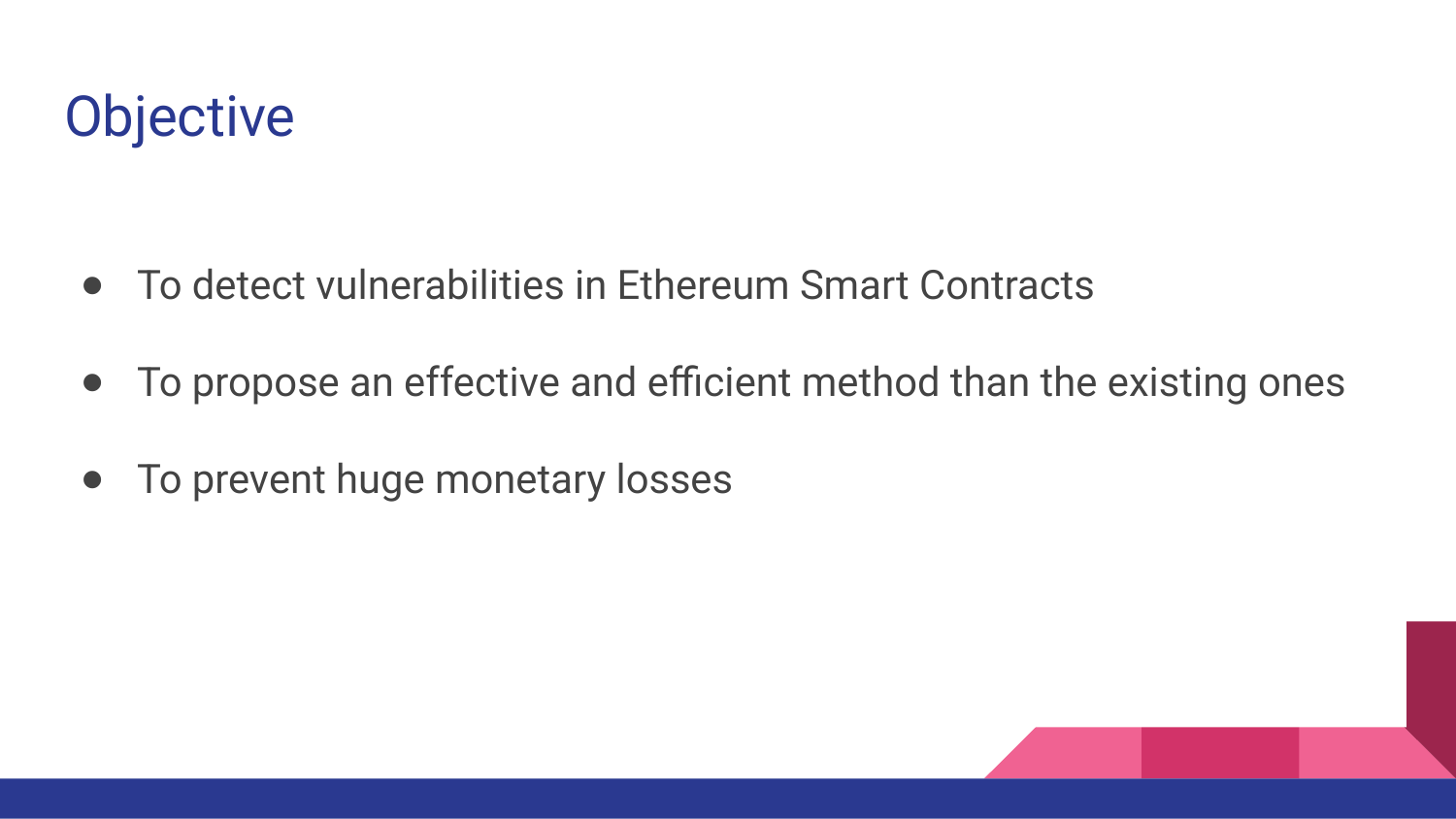

# Objective
To detect vulnerabilities in Ethereum Smart Contracts
To propose an effective and efficient method than the existing ones
To prevent huge monetary losses